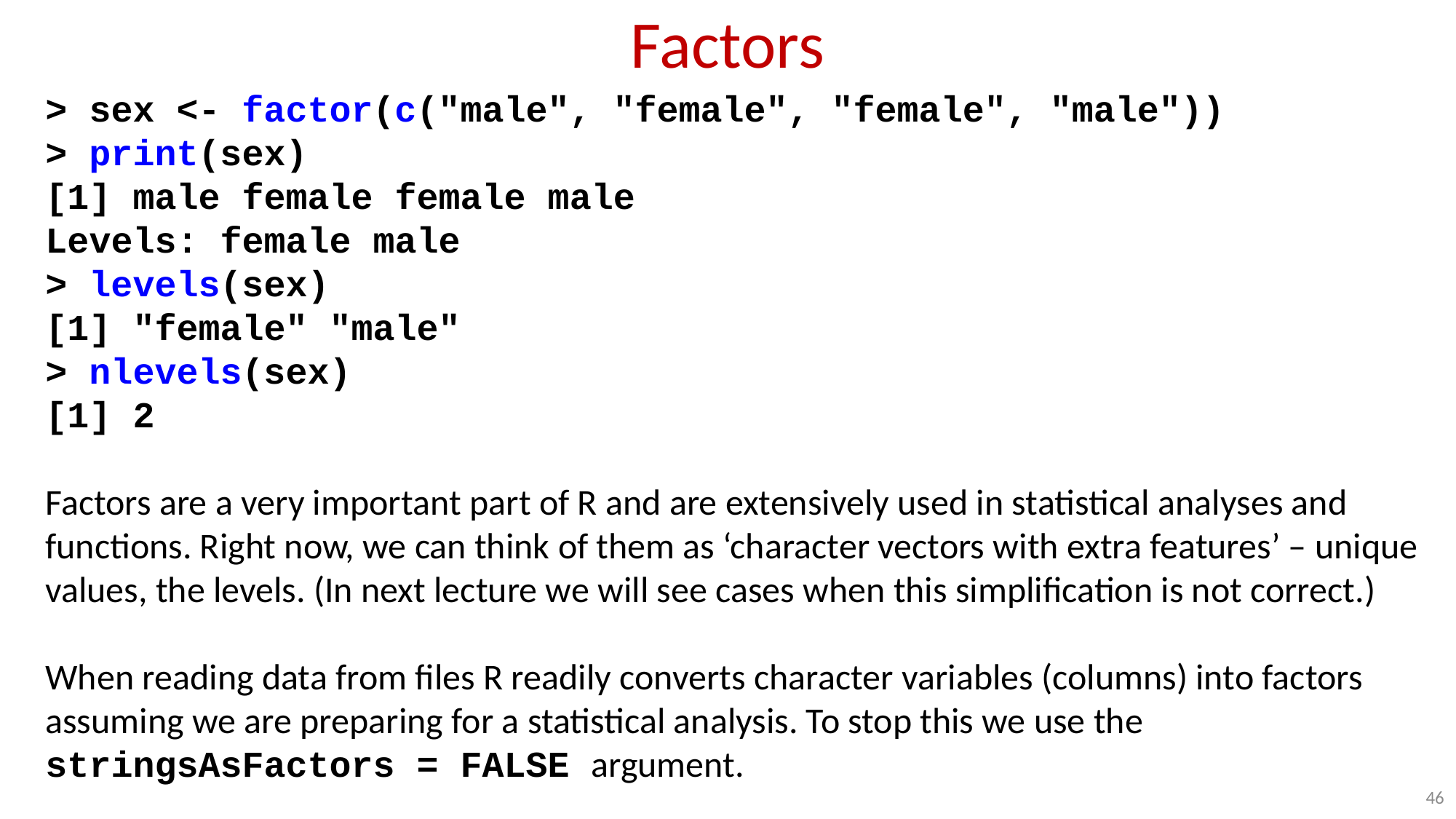

Factors
> sex <- factor(c("male", "female", "female", "male"))
> print(sex)
[1] male female female male
Levels: female male
> levels(sex)
[1] "female" "male"
> nlevels(sex)
[1] 2

Factors are a very important part of R and are extensively used in statistical analyses and functions. Right now, we can think of them as ‘character vectors with extra features’ – unique values, the levels. (In next lecture we will see cases when this simplification is not correct.)

When reading data from files R readily converts character variables (columns) into factors assuming we are preparing for a statistical analysis. To stop this we use the stringsAsFactors = FALSE argument.
46